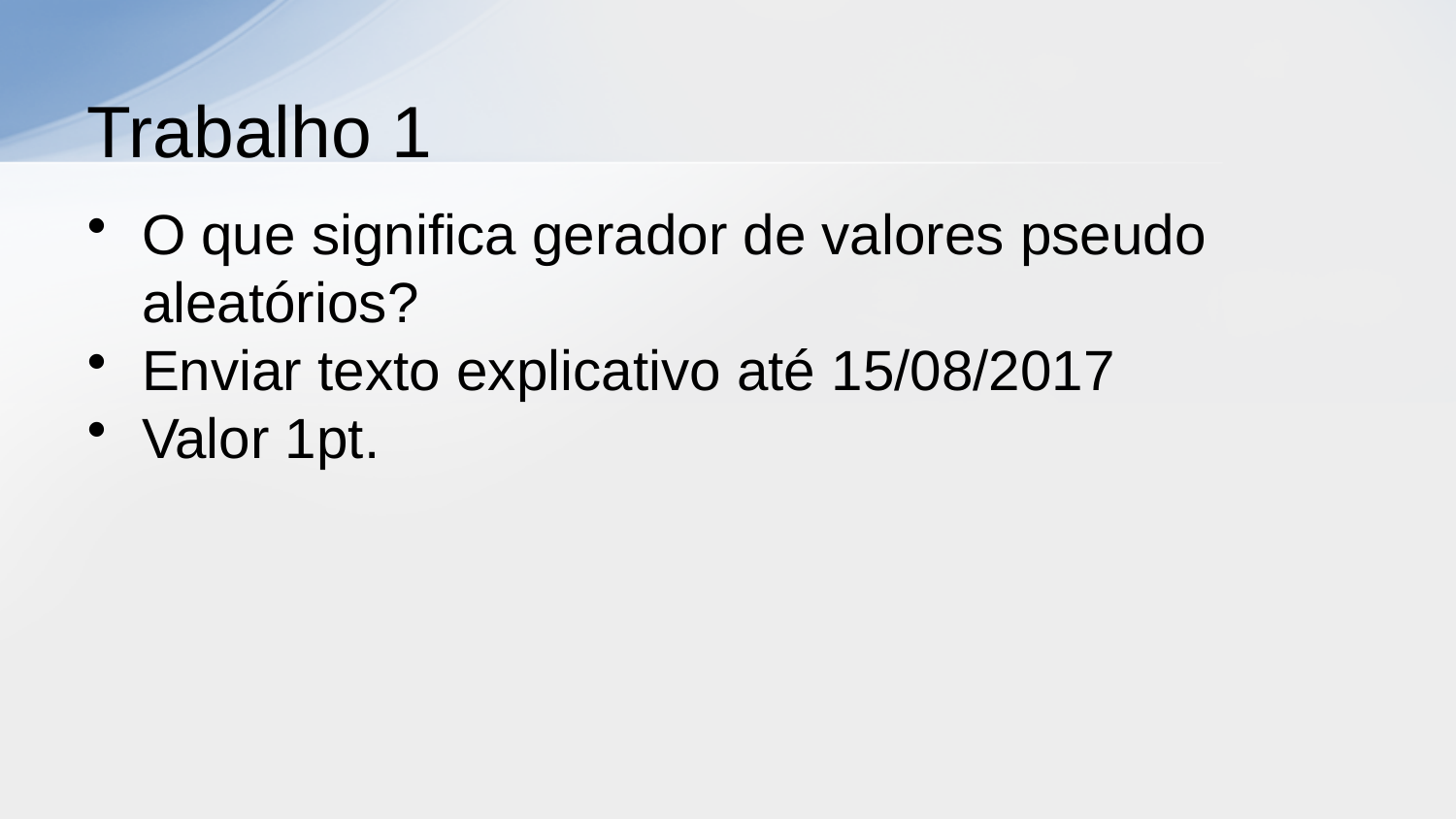

# Trabalho 1
O que significa gerador de valores pseudo aleatórios?
Enviar texto explicativo até 15/08/2017
Valor 1pt.